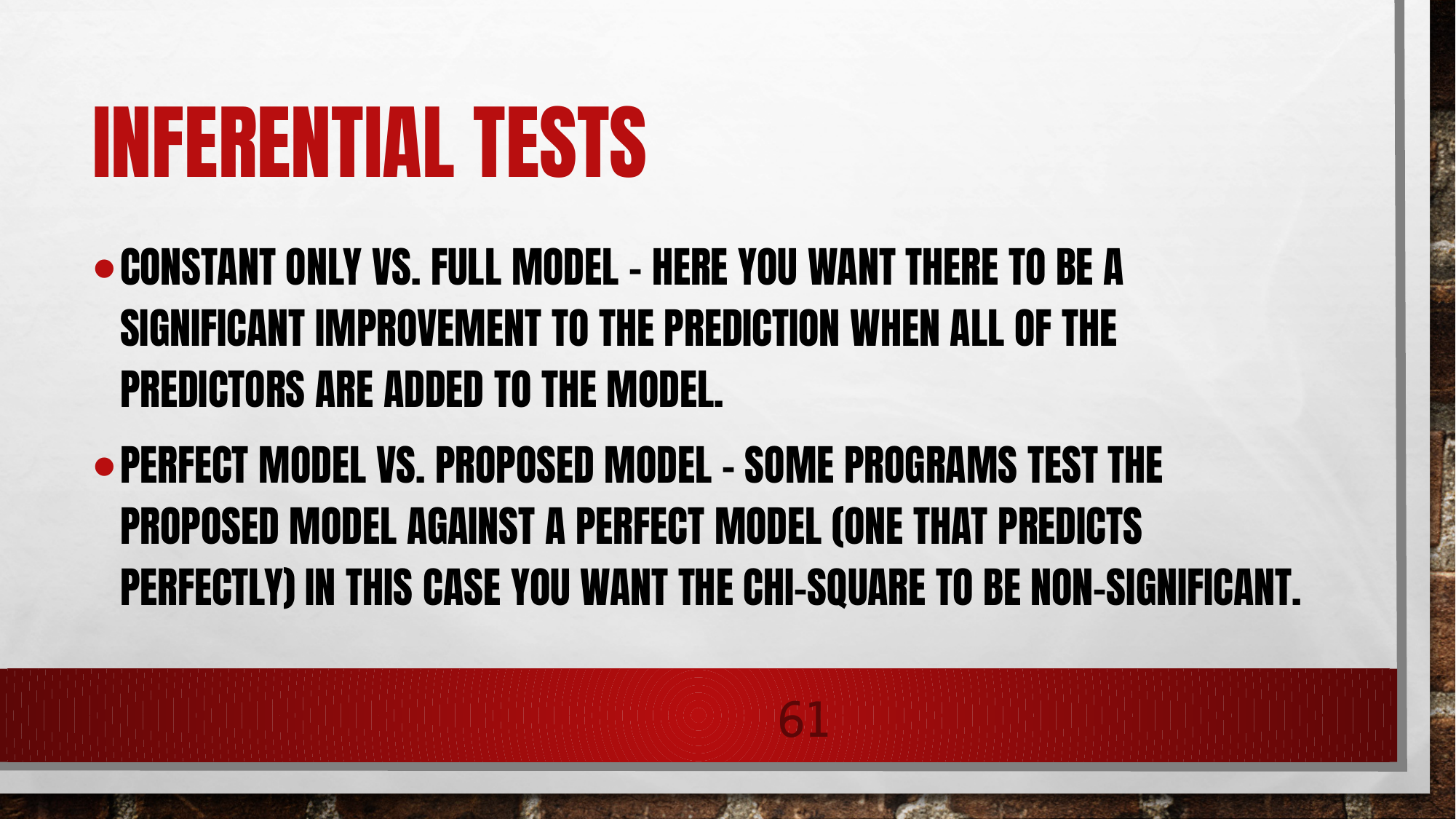

# Inferential Tests
Constant only vs. full model – here you want there to be a significant improvement to the prediction when all of the predictors are added to the model.
Perfect model vs. proposed model – some programs test the proposed model against a perfect model (one that predicts perfectly) in this case you want the chi-square to be non-significant.
61